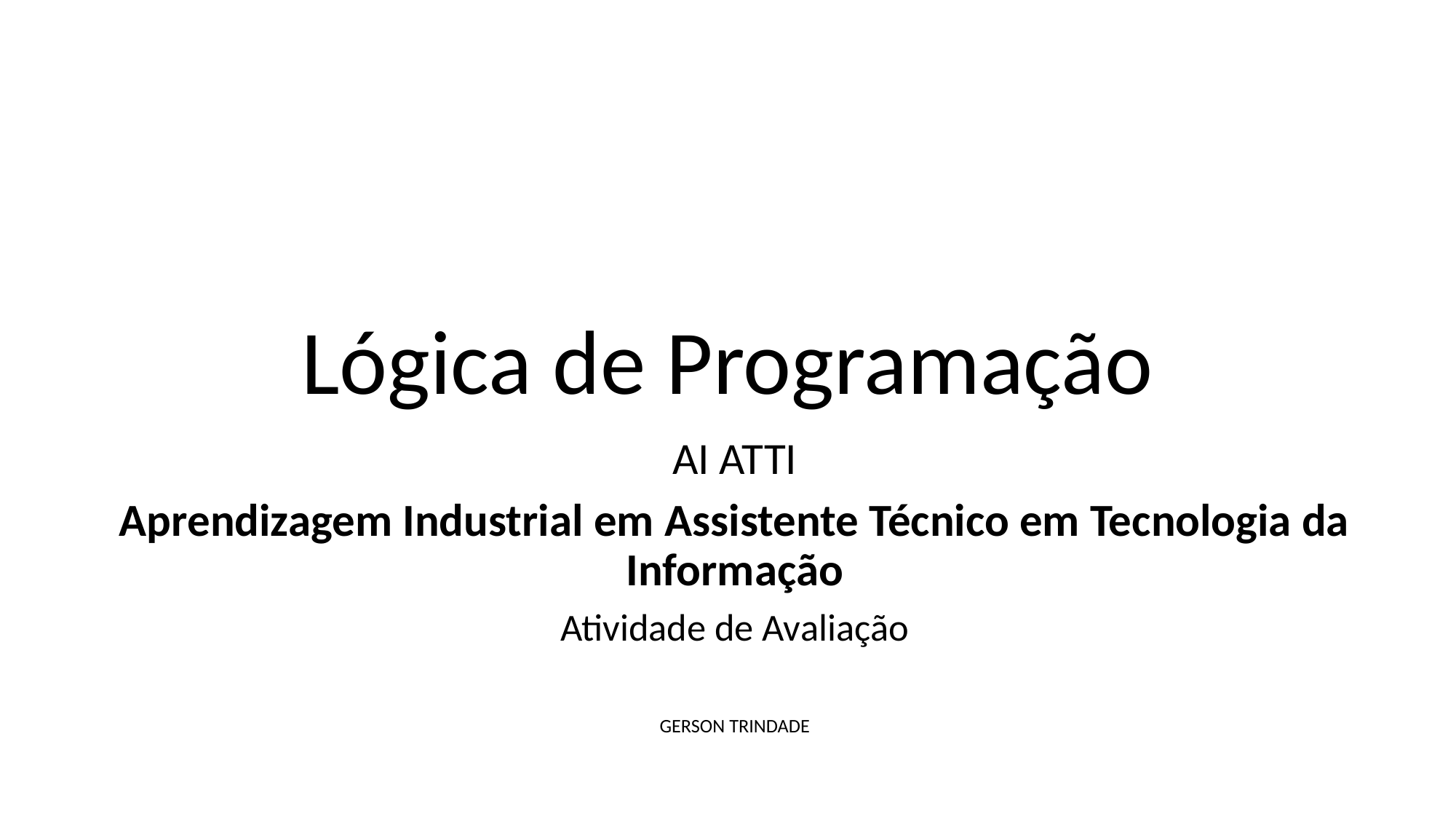

# Lógica de Programação
AI ATTI
Aprendizagem Industrial em Assistente Técnico em Tecnologia da Informação
Atividade de Avaliação

GERSON TRINDADE